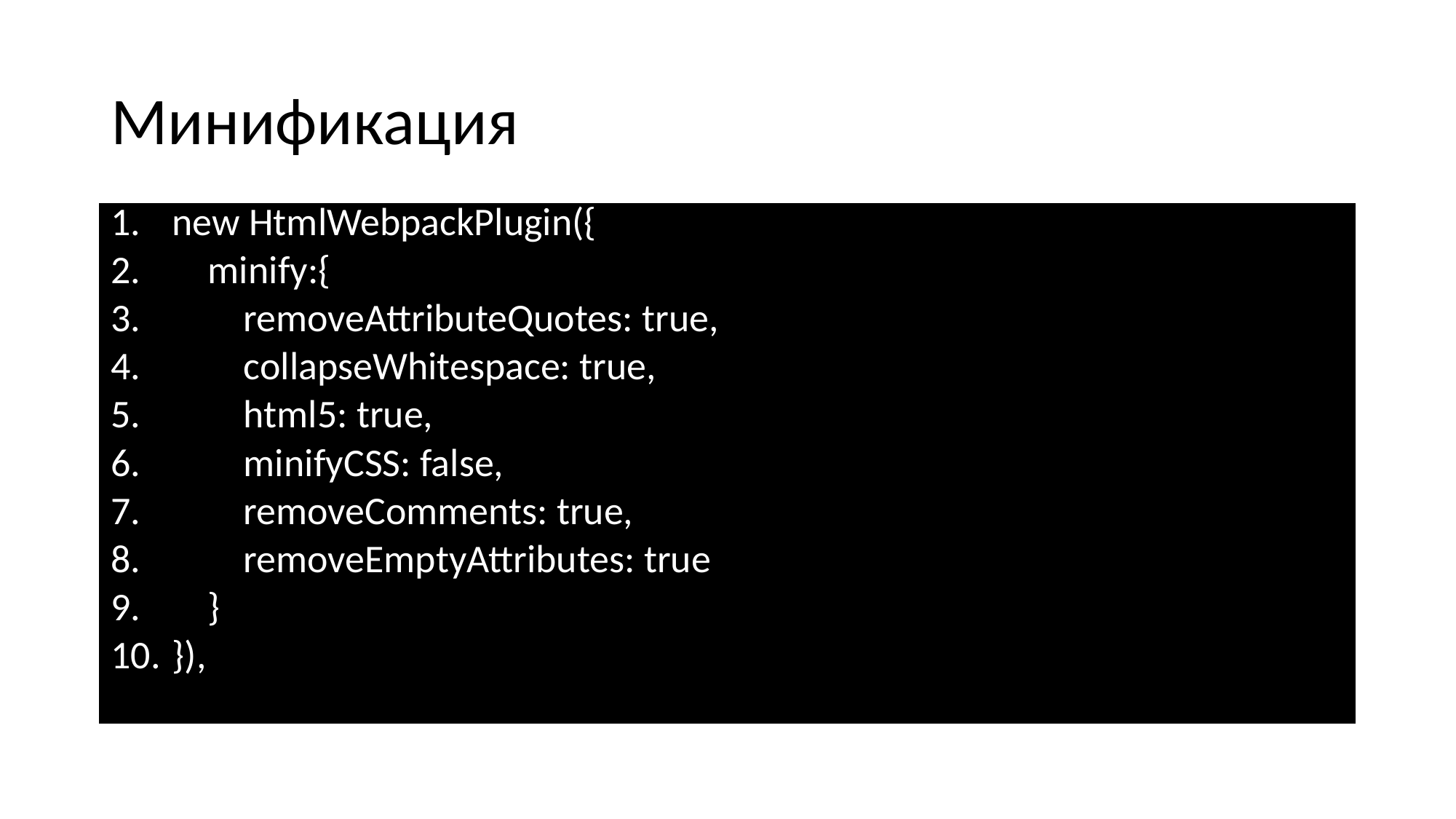

# Минификация
new HtmlWebpackPlugin({
    minify:{
        removeAttributeQuotes: true,
        collapseWhitespace: true,
        html5: true,
        minifyCSS: false,
        removeComments: true,
        removeEmptyAttributes: true
    }
}),